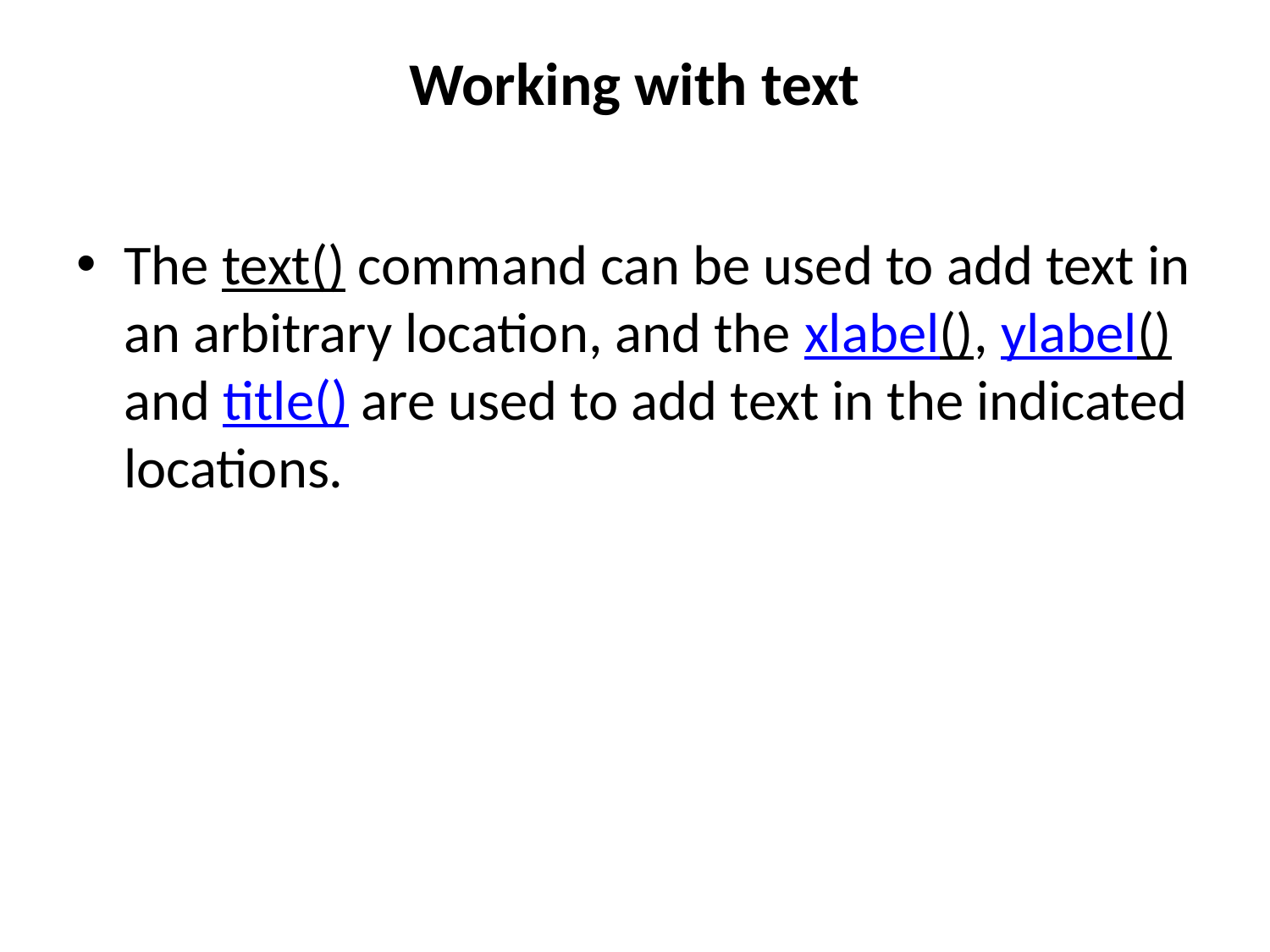

# Working with text
The text() command can be used to add text in an arbitrary location, and the xlabel(), ylabel() and title() are used to add text in the indicated locations.